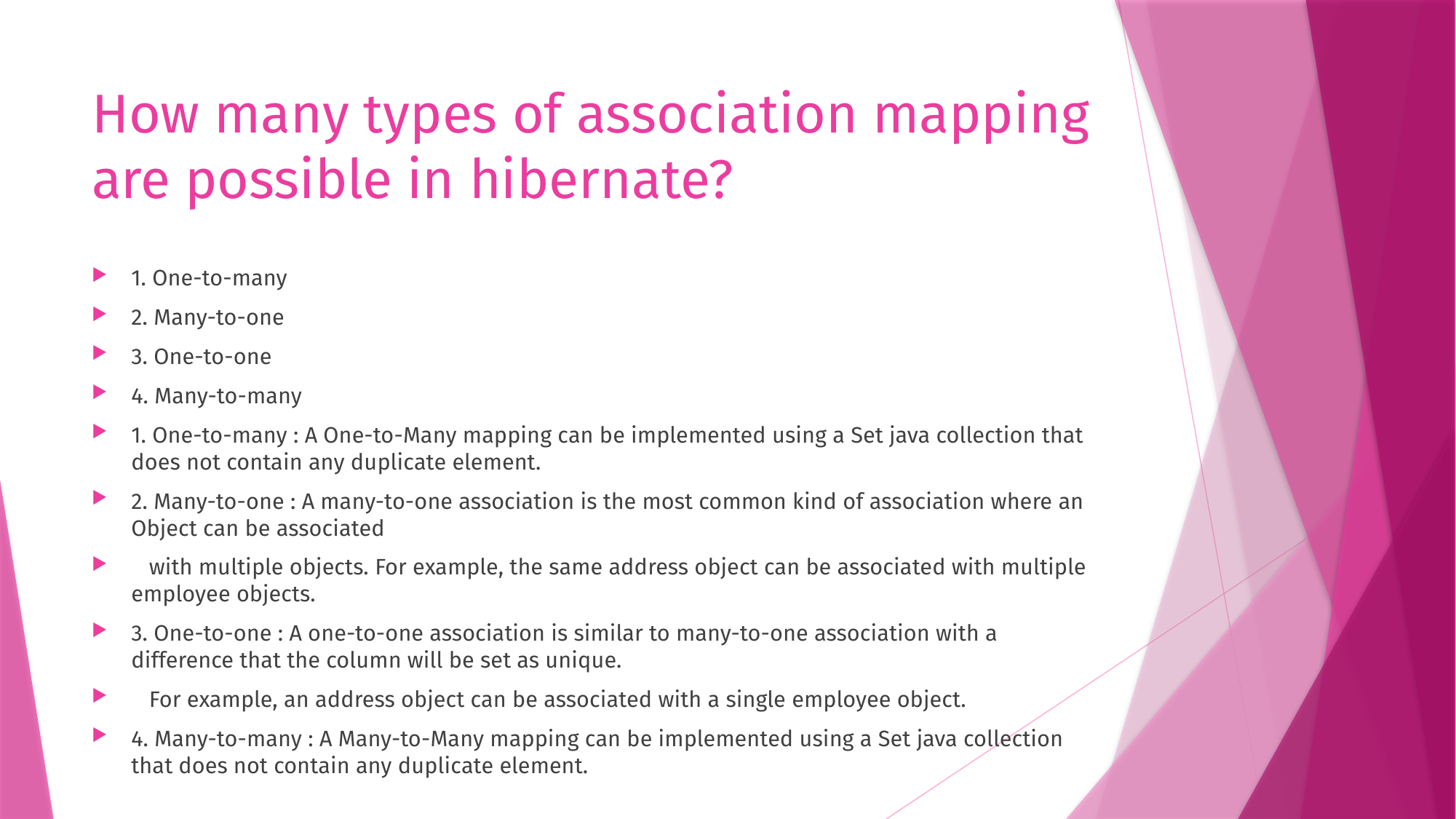

# How many types of association mapping are possible in hibernate?
1. One-to-many
2. Many-to-one
3. One-to-one
4. Many-to-many
1. One-to-many : A One-to-Many mapping can be implemented using a Set java collection that does not contain any duplicate element.
2. Many-to-one : A many-to-one association is the most common kind of association where an Object can be associated
   with multiple objects. For example, the same address object can be associated with multiple employee objects.
3. One-to-one : A one-to-one association is similar to many-to-one association with a difference that the column will be set as unique.
   For example, an address object can be associated with a single employee object.
4. Many-to-many : A Many-to-Many mapping can be implemented using a Set java collection that does not contain any duplicate element.